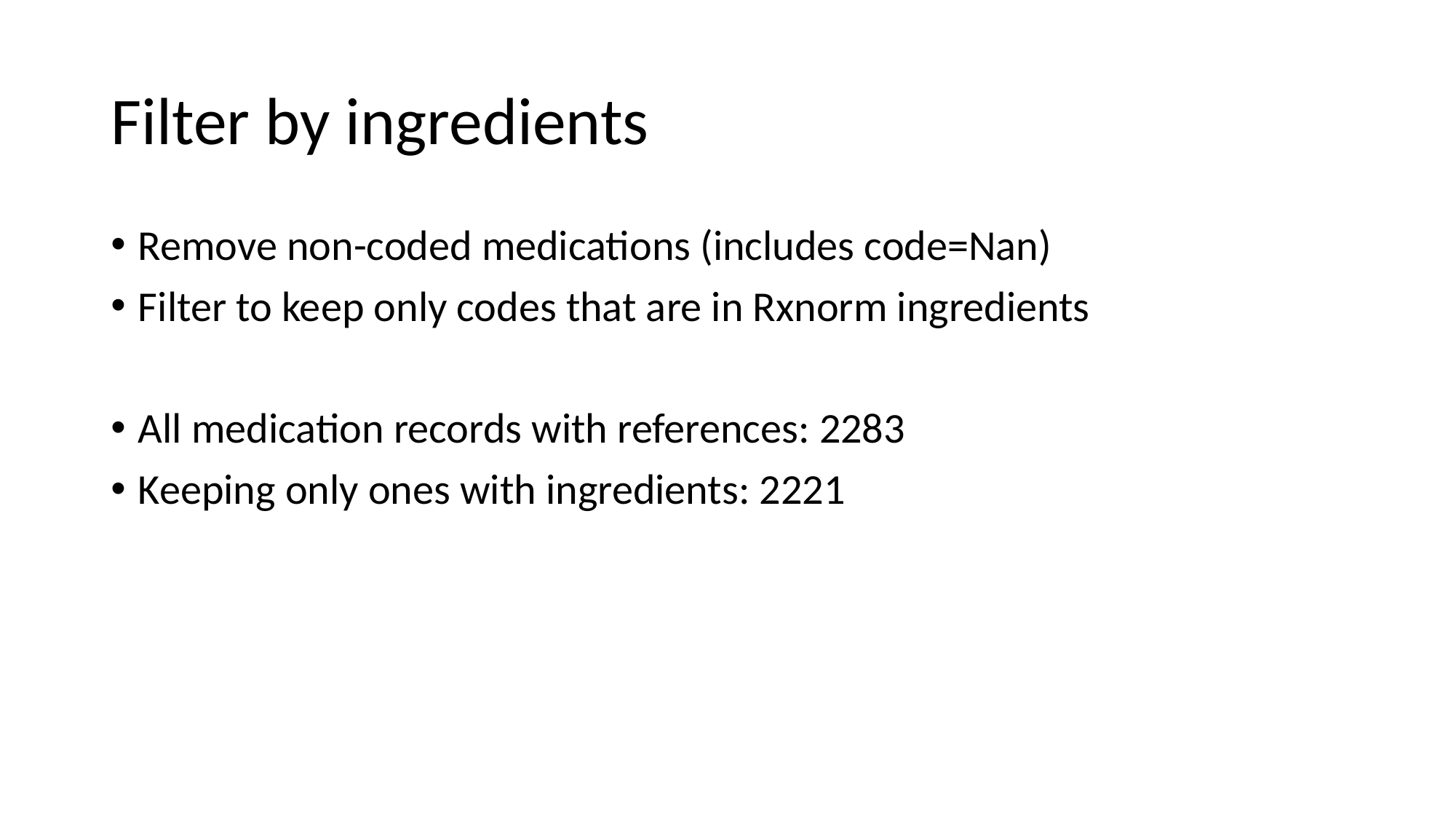

# Filter by ingredients
Remove non-coded medications (includes code=Nan)
Filter to keep only codes that are in Rxnorm ingredients

All medication records with references: 2283
Keeping only ones with ingredients: 2221